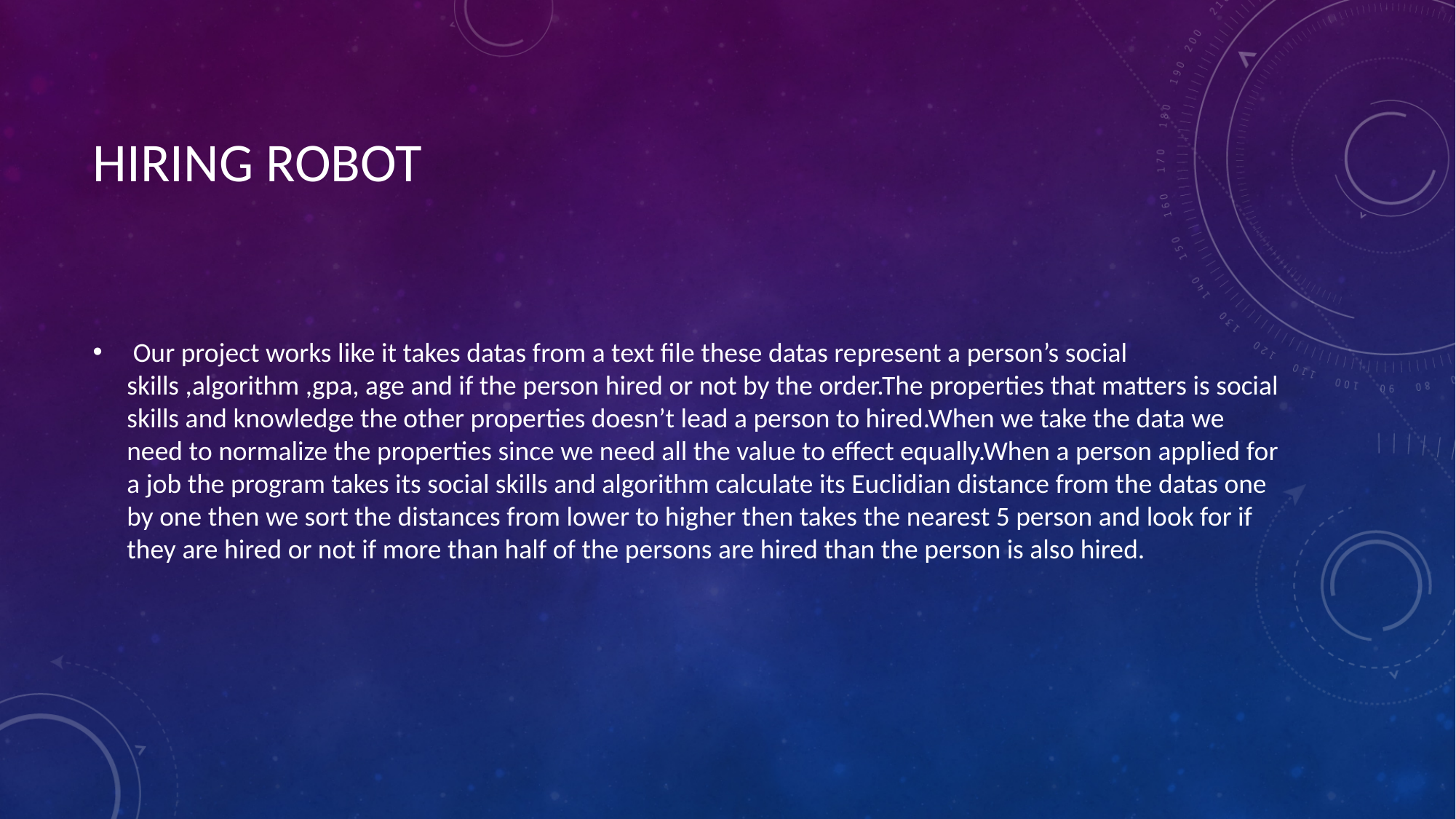

# Hırıng robot
 Our project works like it takes datas from a text file these datas represent a person’s social skills ,algorithm ,gpa, age and if the person hired or not by the order.The properties that matters is social skills and knowledge the other properties doesn’t lead a person to hired.When we take the data we need to normalize the properties since we need all the value to effect equally.When a person applied for a job the program takes its social skills and algorithm calculate its Euclidian distance from the datas one by one then we sort the distances from lower to higher then takes the nearest 5 person and look for if they are hired or not if more than half of the persons are hired than the person is also hired.